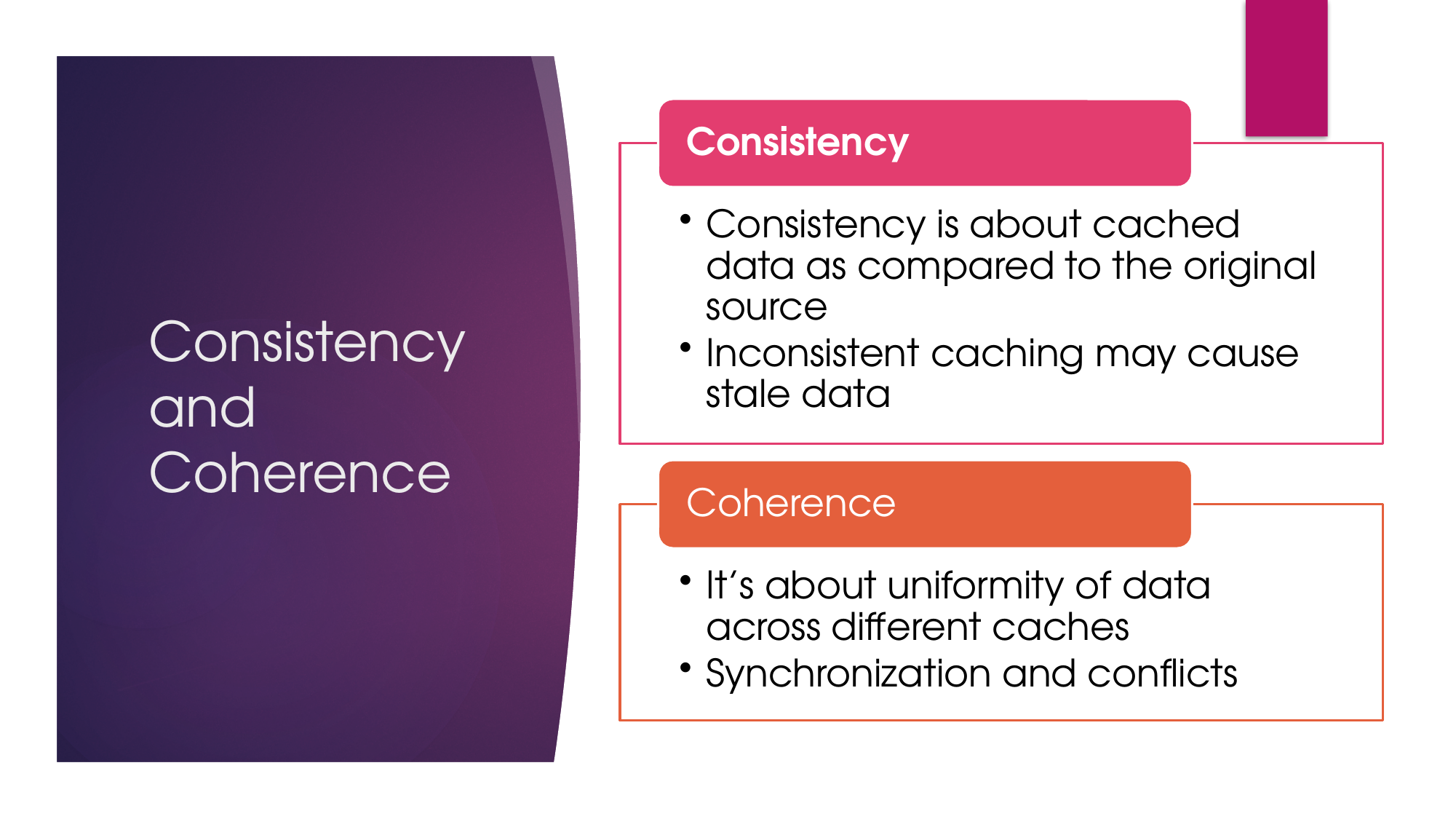

Consistency is about cached data as compared to the original source
Inconsistent caching may cause stale data
Consistency
It’s about uniformity of data across different caches
Synchronization and conflicts
Coherence
# Consistency and Coherence